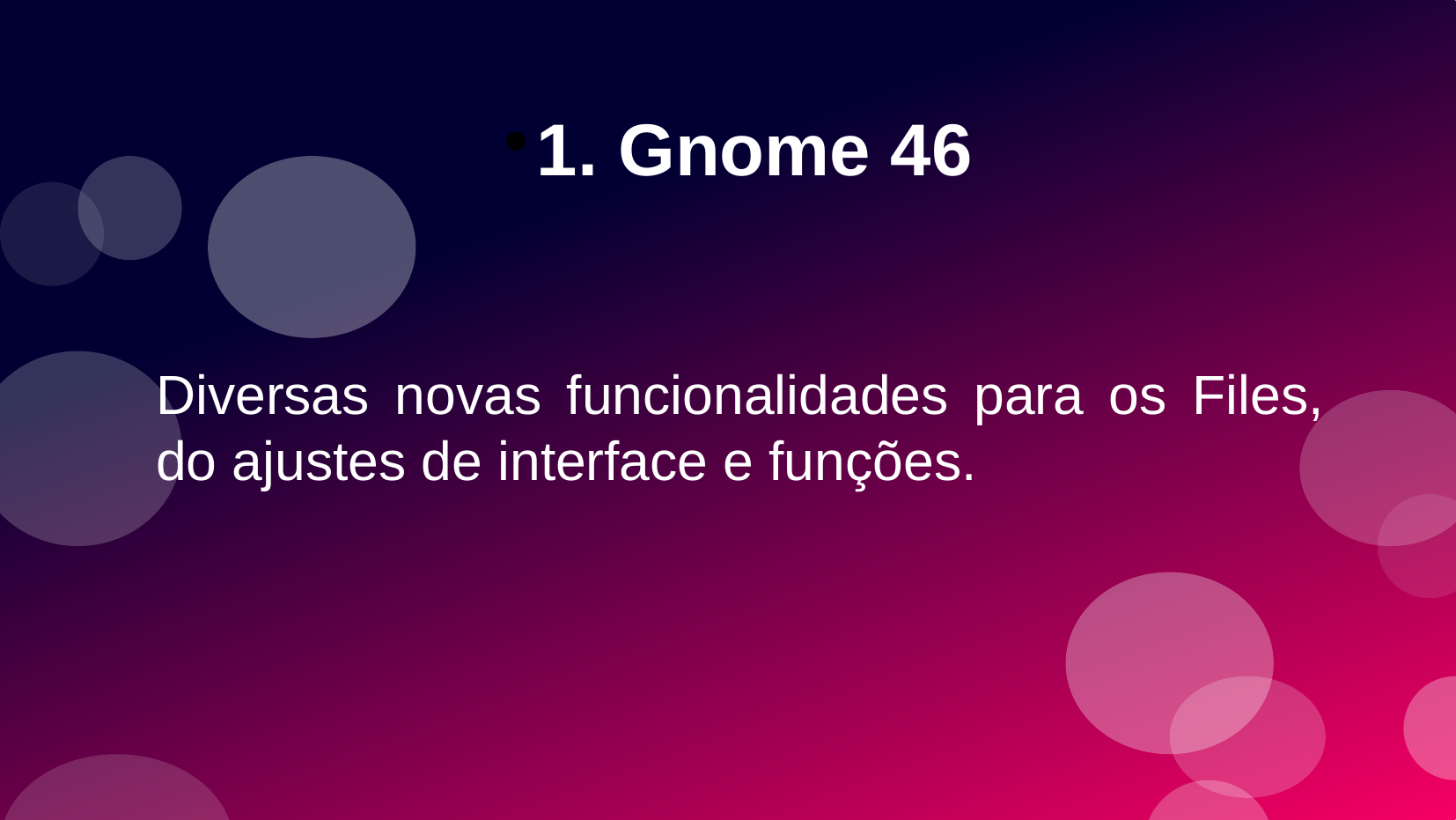

# 1. Gnome 46
Diversas novas funcionalidades para os Files, do ajustes de interface e funções.